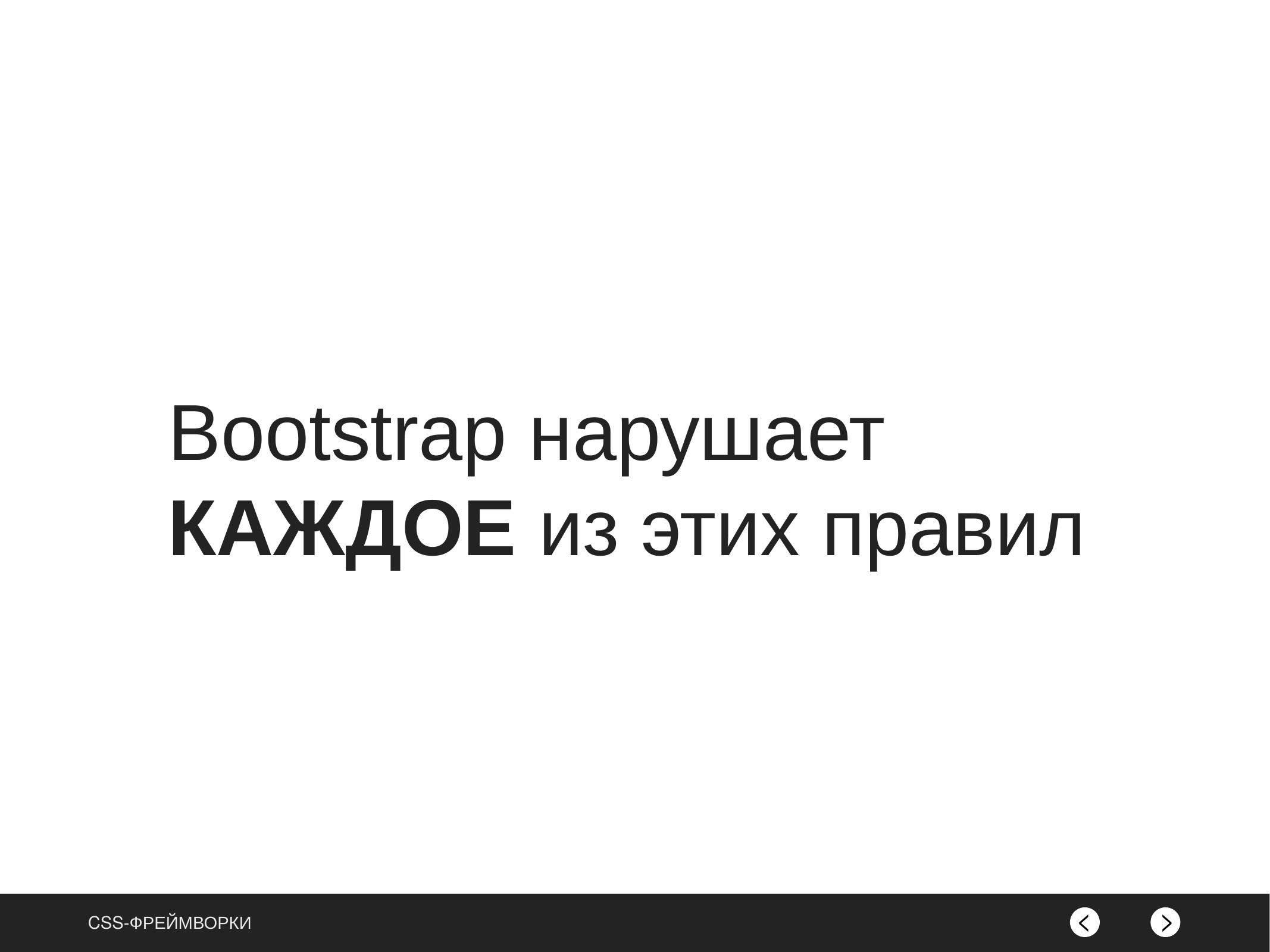

# Bootstrap нарушает КАЖДОЕ из этих правил
css-фреймворки
30